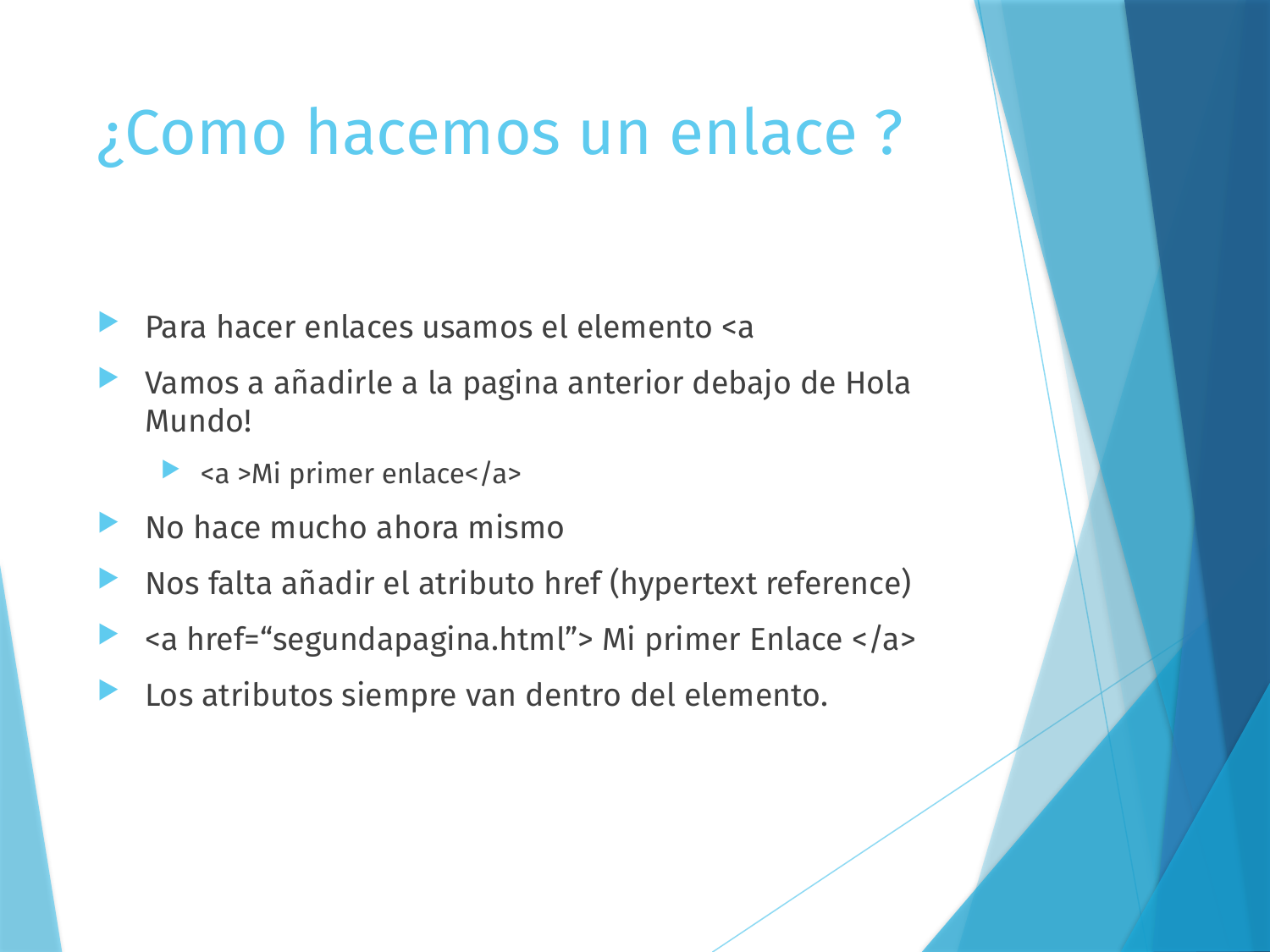

# ¿Como hacemos un enlace ?
Para hacer enlaces usamos el elemento <a
Vamos a añadirle a la pagina anterior debajo de Hola Mundo!
<a >Mi primer enlace</a>
No hace mucho ahora mismo
Nos falta añadir el atributo href (hypertext reference)
<a href=“segundapagina.html”> Mi primer Enlace </a>
Los atributos siempre van dentro del elemento.